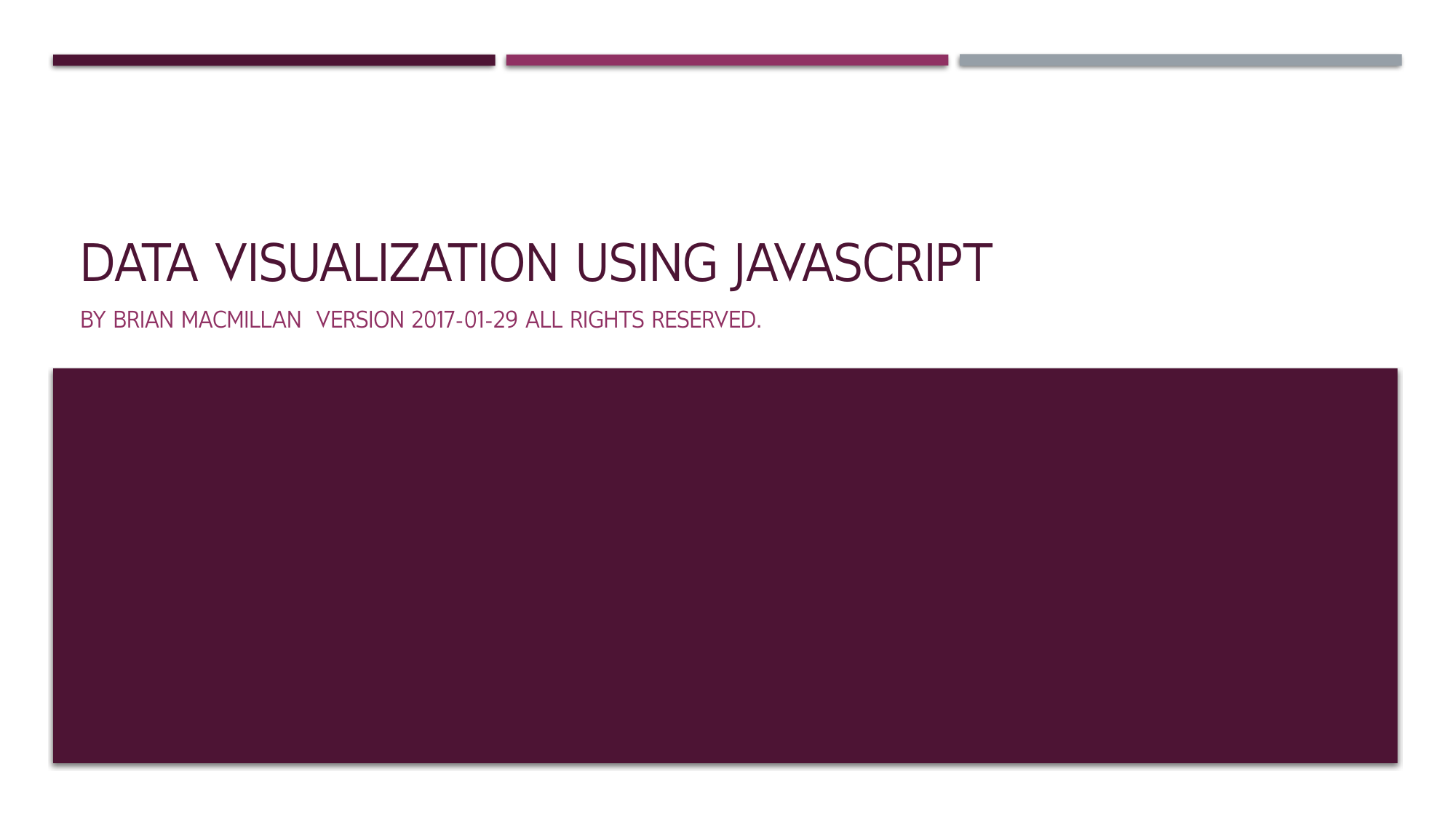

# Data visualization using javascript
By Brian MacMillan  version 2017-01-29 all rights reserved.